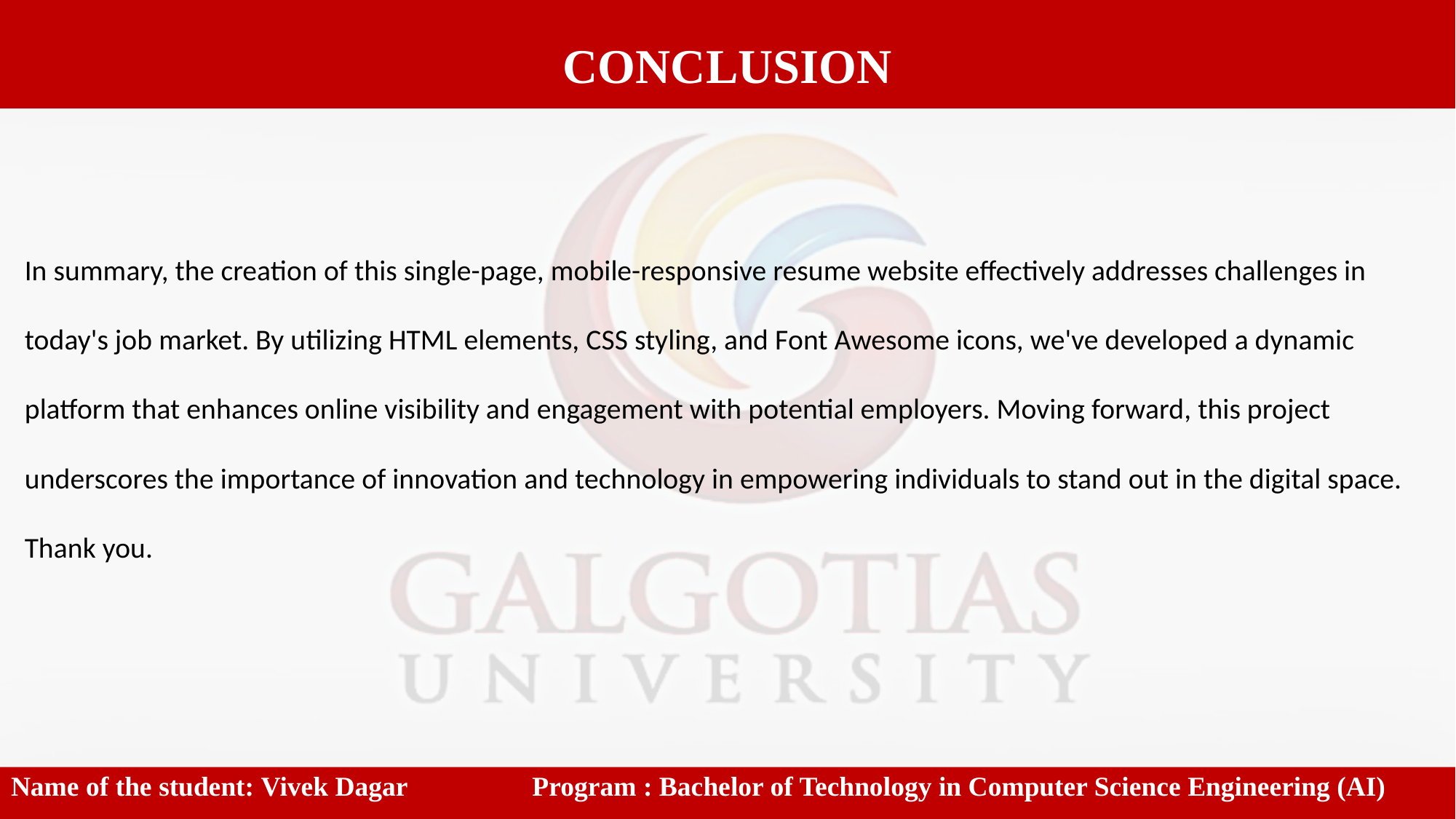

CONCLUSION

# In summary, the creation of this single-page, mobile-responsive resume website effectively addresses challenges in today's job market. By utilizing HTML elements, CSS styling, and Font Awesome icons, we've developed a dynamic platform that enhances online visibility and engagement with potential employers. Moving forward, this project underscores the importance of innovation and technology in empowering individuals to stand out in the digital space. Thank you.
Name of the student: Vivek Dagar                  Program : Bachelor of Technology in Computer Science Engineering (AI)